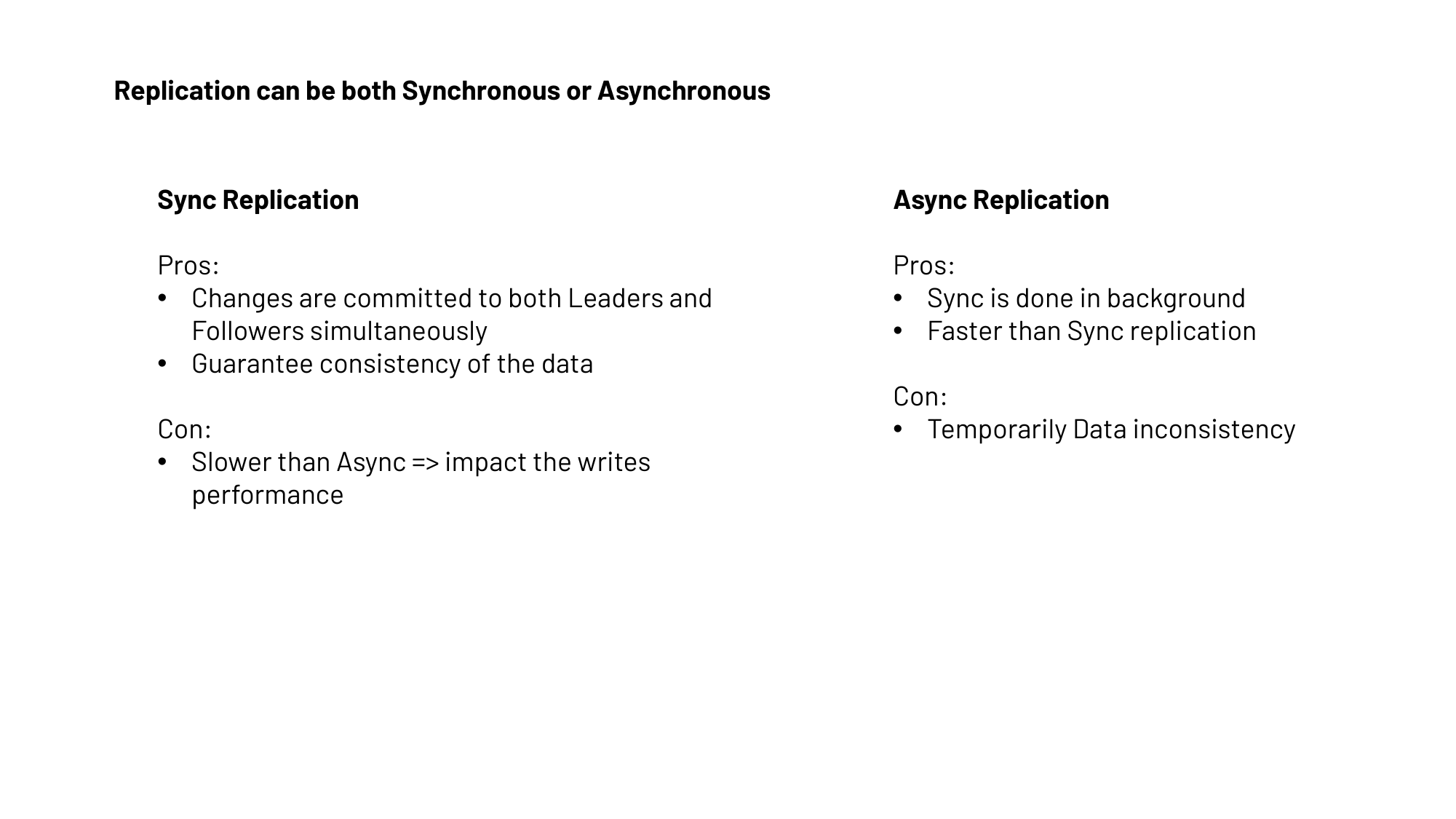

Replication can be both Synchronous or Asynchronous
Sync Replication

Pros:
Changes are committed to both Leaders and Followers simultaneously
Guarantee consistency of the data

Con:
Slower than Async => impact the writes performance
Async Replication

Pros:
Sync is done in background
Faster than Sync replication

Con:
Temporarily Data inconsistency